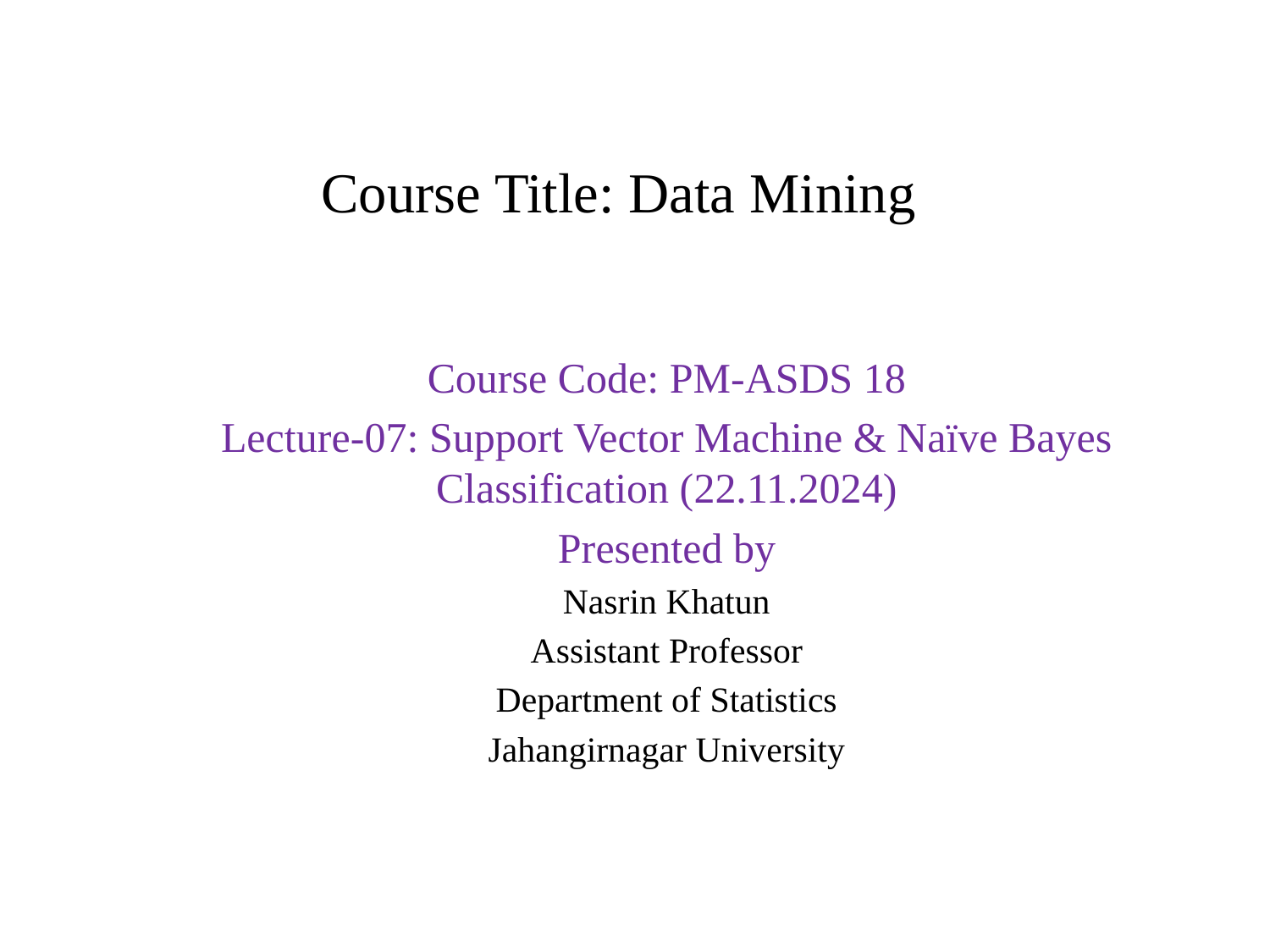

# Course Title: Data Mining

Course Code: PM-ASDS 18
Lecture-07: Support Vector Machine & Naïve Bayes Classification (22.11.2024)
Presented by
Nasrin Khatun
Assistant Professor
Department of Statistics
Jahangirnagar University